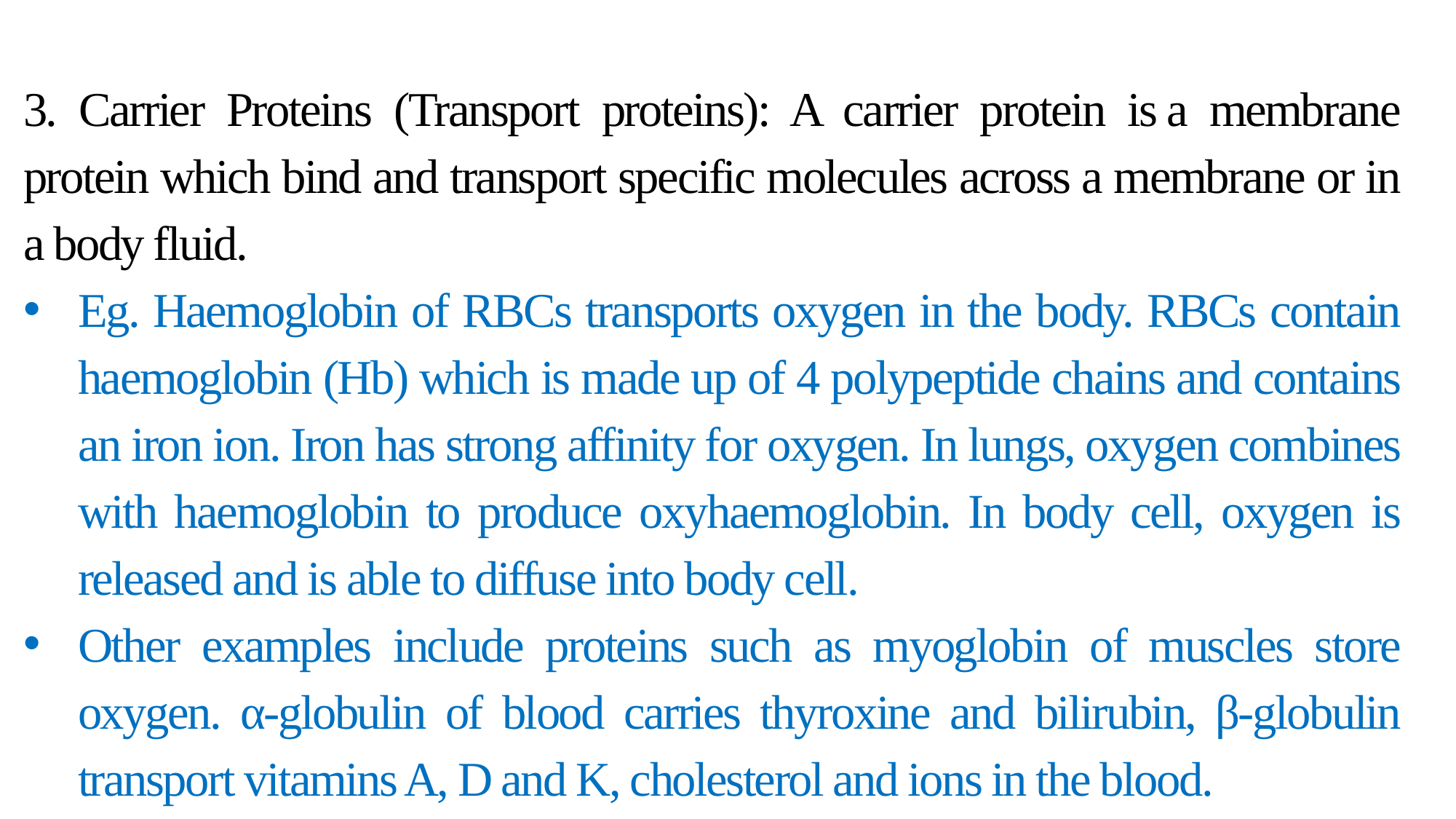

3. Carrier Proteins (Transport proteins): A carrier protein is a membrane protein which bind and transport specific molecules across a membrane or in a body fluid.
Eg. Haemoglobin of RBCs transports oxygen in the body. RBCs contain haemoglobin (Hb) which is made up of 4 polypeptide chains and contains an iron ion. Iron has strong affinity for oxygen. In lungs, oxygen combines with haemoglobin to produce oxyhaemoglobin. In body cell, oxygen is released and is able to diffuse into body cell.
Other examples include proteins such as myoglobin of muscles store oxygen. α-globulin of blood carries thyroxine and bilirubin, β-globulin transport vitamins A, D and K, cholesterol and ions in the blood.